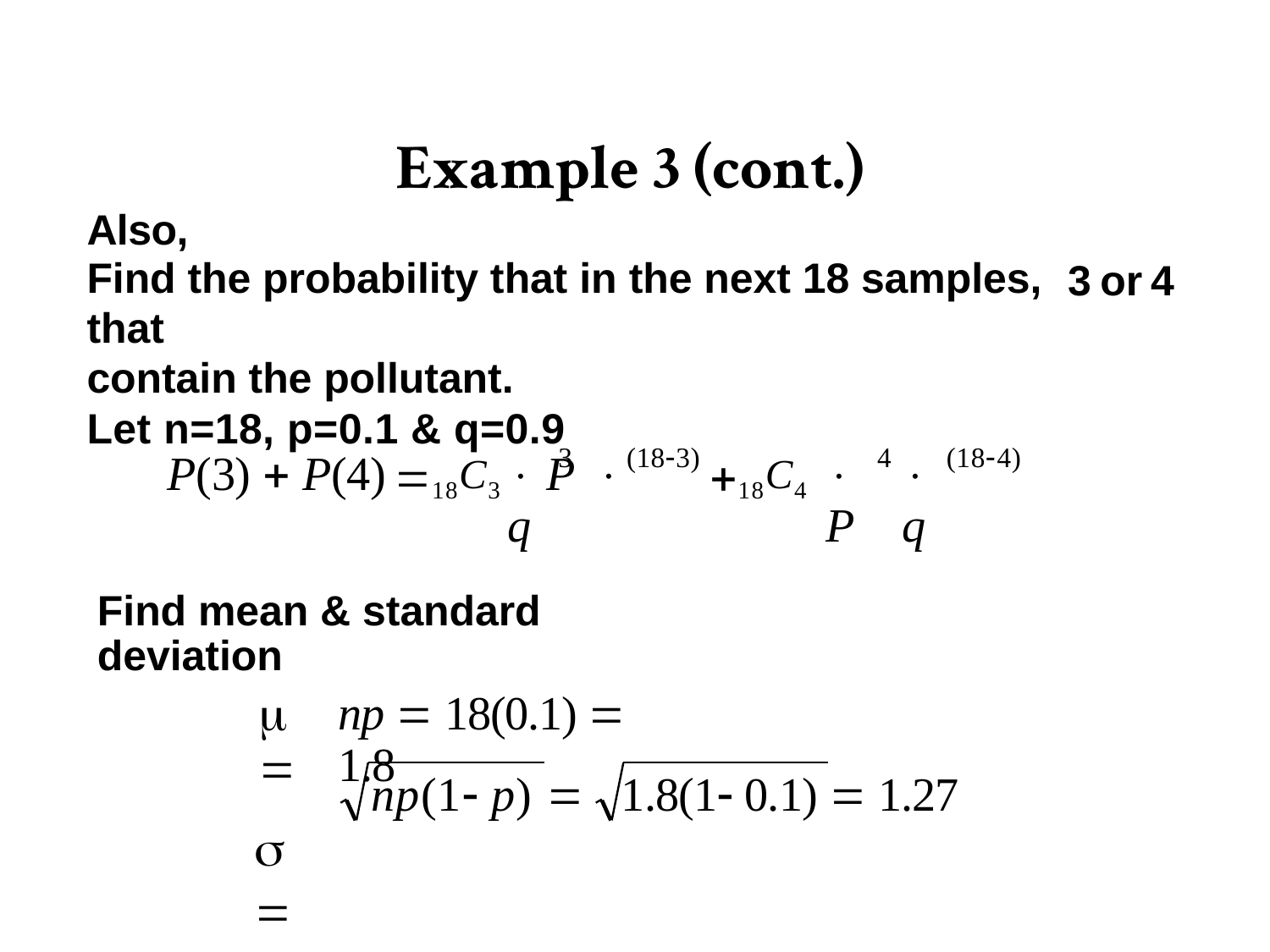

Example 3 (cont.)
Also,
Find the probability that in the next 18 samples, that
contain the pollutant.
Let n=18, p=0.1 & q=0.9
3
or
4
(18−3)
(18−4)
3
4
P(3) + P(4)
=18C3
⋅ P  ⋅ q
+18C4
⋅ P
⋅ q
Find mean & standard deviation
μ =
σ =
np = 18(0.1) = 1.8

np(1− p) =
1.8(1− 0.1) = 1.27